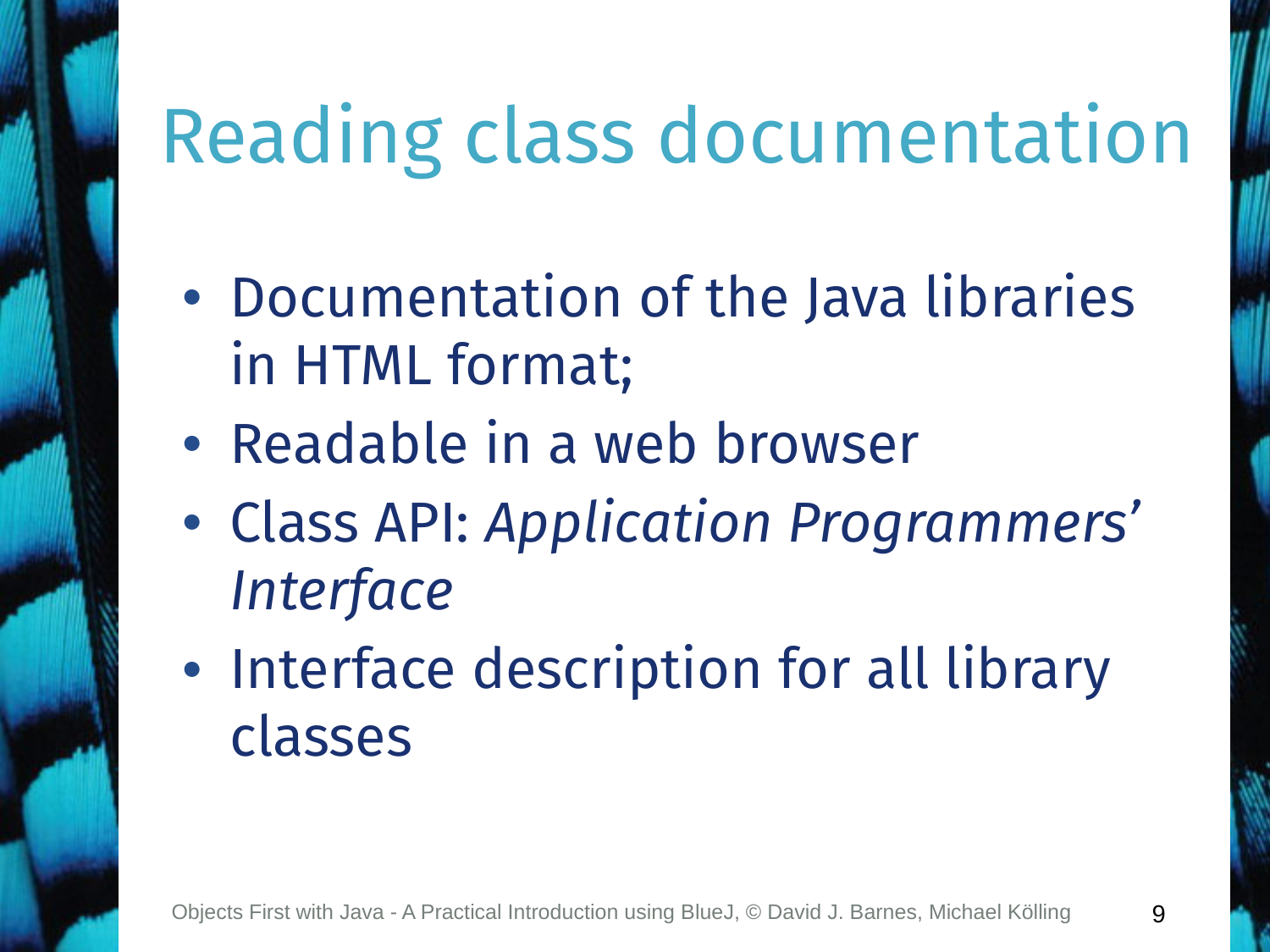

# Reading class documentation
Documentation of the Java libraries in HTML format;
Readable in a web browser
Class API: Application Programmers’ Interface
Interface description for all library classes
Objects First with Java - A Practical Introduction using BlueJ, © David J. Barnes, Michael Kölling